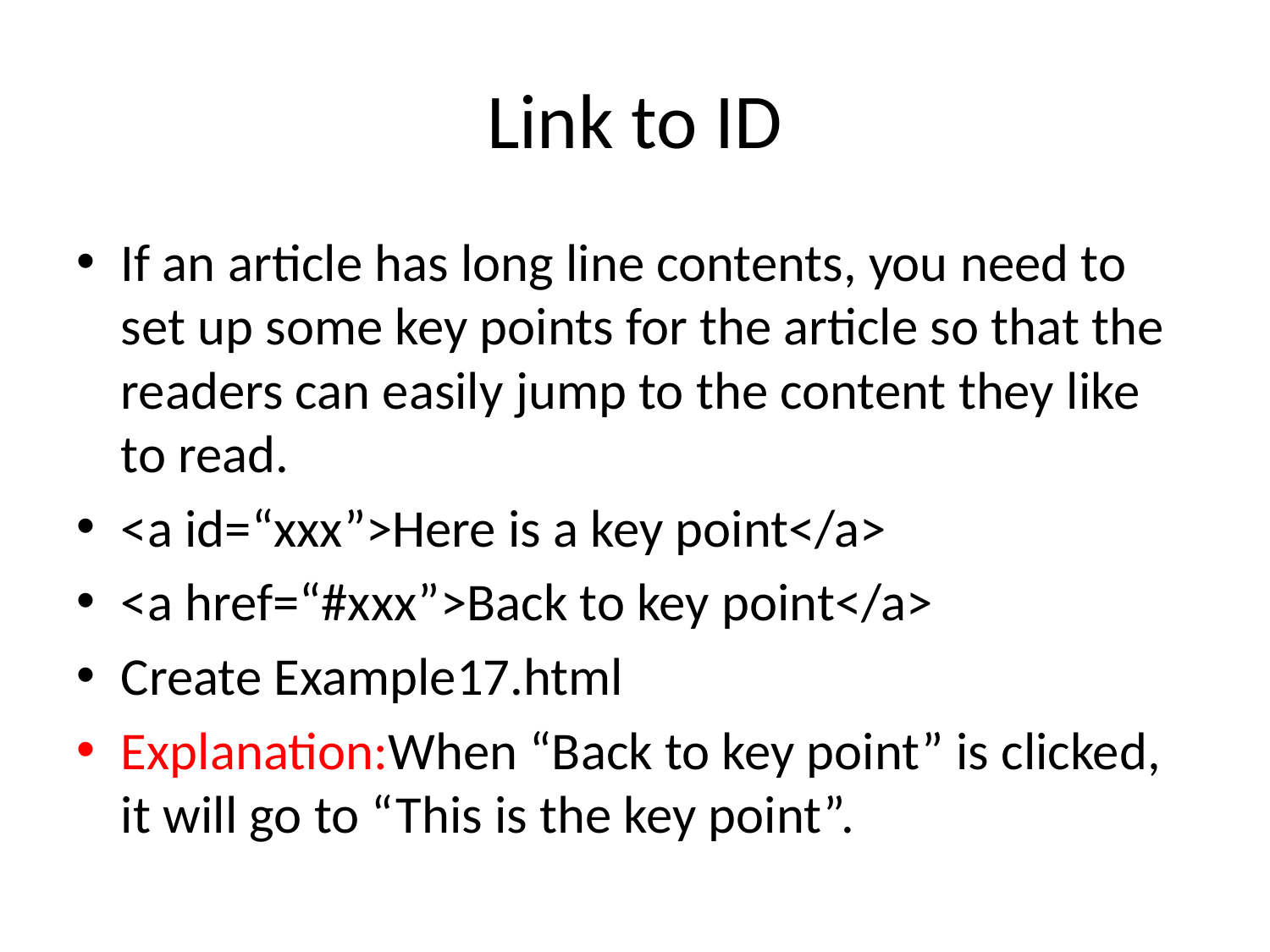

# Link to ID
If an article has long line contents, you need to set up some key points for the article so that the readers can easily jump to the content they like to read.
<a id=“xxx”>Here is a key point</a>
<a href=“#xxx”>Back to key point</a>
Create Example17.html
Explanation:When “Back to key point” is clicked, it will go to “This is the key point”.